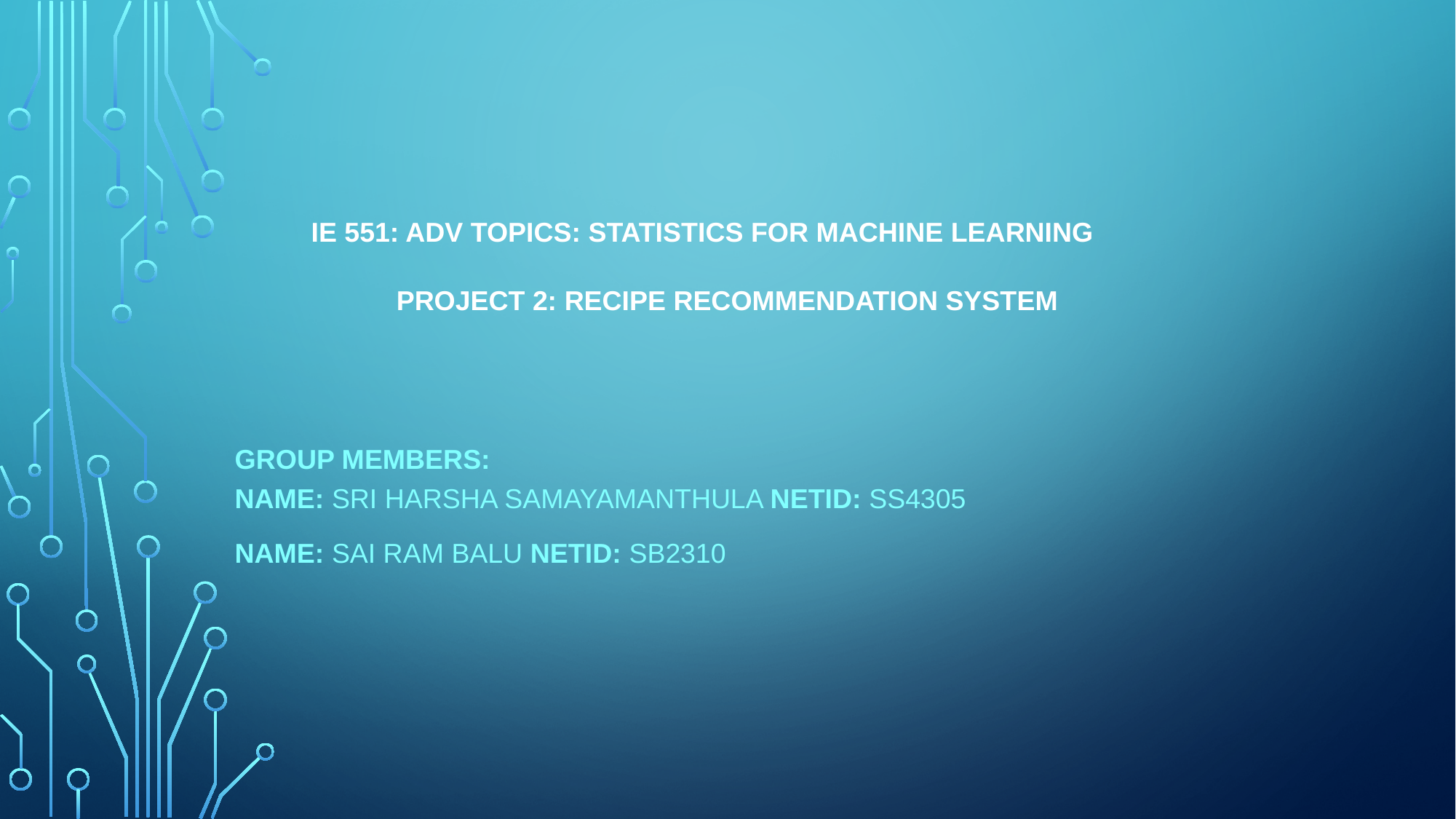

# IE 551: ADV TOPICS: STATISTICS FOR MACHINE LEARNING PROJECT 2: RECIPE RECOMMENDATION SYSTEM
Group Members:
NAME: SRI HARSHA SAMAYAMANTHULA NETID: ss4305
NAME: SAI RAM BALU NETID: sb2310